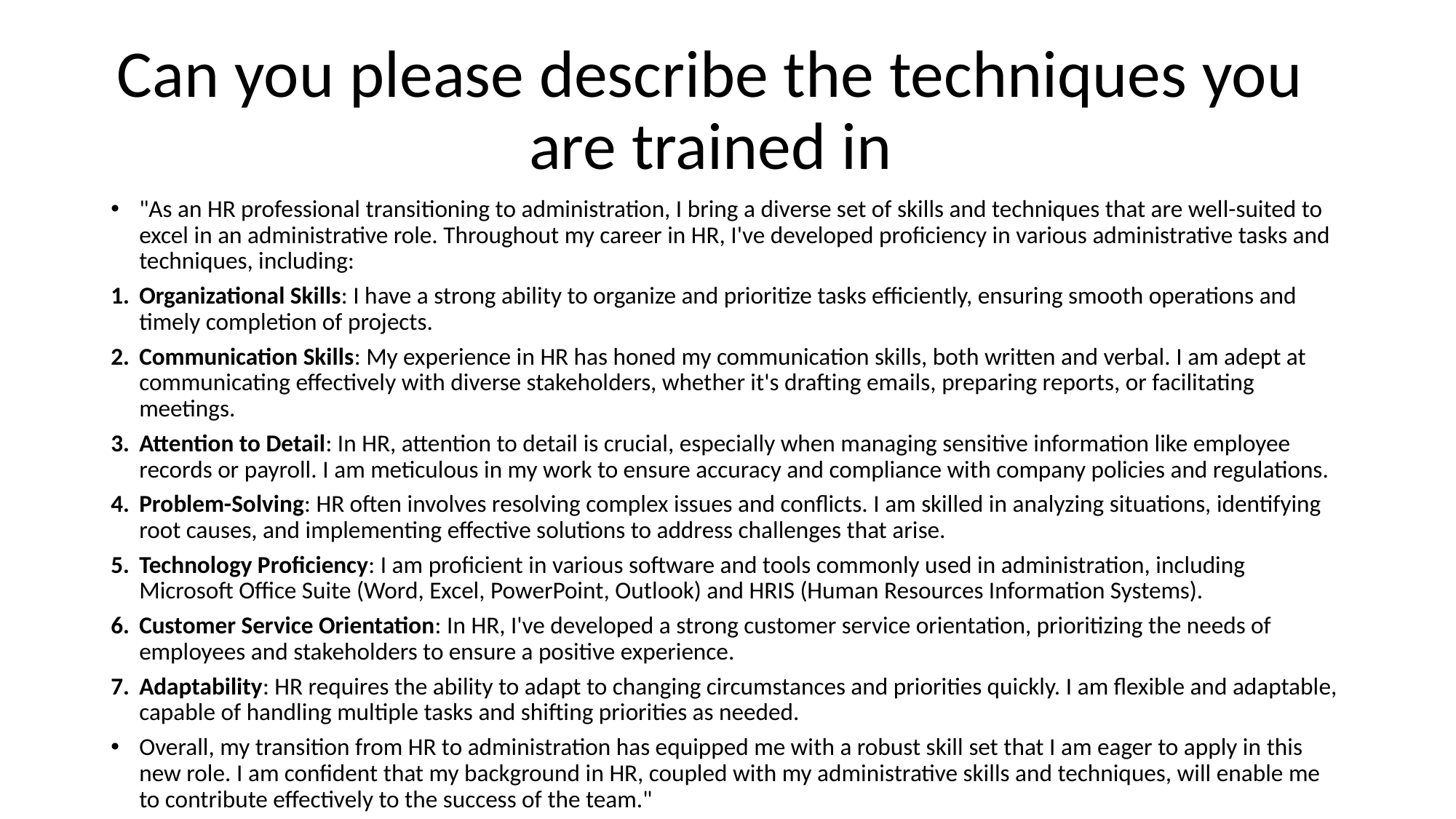

# Can you please describe the techniques you are trained in
"As an HR professional transitioning to administration, I bring a diverse set of skills and techniques that are well-suited to excel in an administrative role. Throughout my career in HR, I've developed proficiency in various administrative tasks and techniques, including:
Organizational Skills: I have a strong ability to organize and prioritize tasks efficiently, ensuring smooth operations and timely completion of projects.
Communication Skills: My experience in HR has honed my communication skills, both written and verbal. I am adept at communicating effectively with diverse stakeholders, whether it's drafting emails, preparing reports, or facilitating meetings.
Attention to Detail: In HR, attention to detail is crucial, especially when managing sensitive information like employee records or payroll. I am meticulous in my work to ensure accuracy and compliance with company policies and regulations.
Problem-Solving: HR often involves resolving complex issues and conflicts. I am skilled in analyzing situations, identifying root causes, and implementing effective solutions to address challenges that arise.
Technology Proficiency: I am proficient in various software and tools commonly used in administration, including Microsoft Office Suite (Word, Excel, PowerPoint, Outlook) and HRIS (Human Resources Information Systems).
Customer Service Orientation: In HR, I've developed a strong customer service orientation, prioritizing the needs of employees and stakeholders to ensure a positive experience.
Adaptability: HR requires the ability to adapt to changing circumstances and priorities quickly. I am flexible and adaptable, capable of handling multiple tasks and shifting priorities as needed.
Overall, my transition from HR to administration has equipped me with a robust skill set that I am eager to apply in this new role. I am confident that my background in HR, coupled with my administrative skills and techniques, will enable me to contribute effectively to the success of the team."